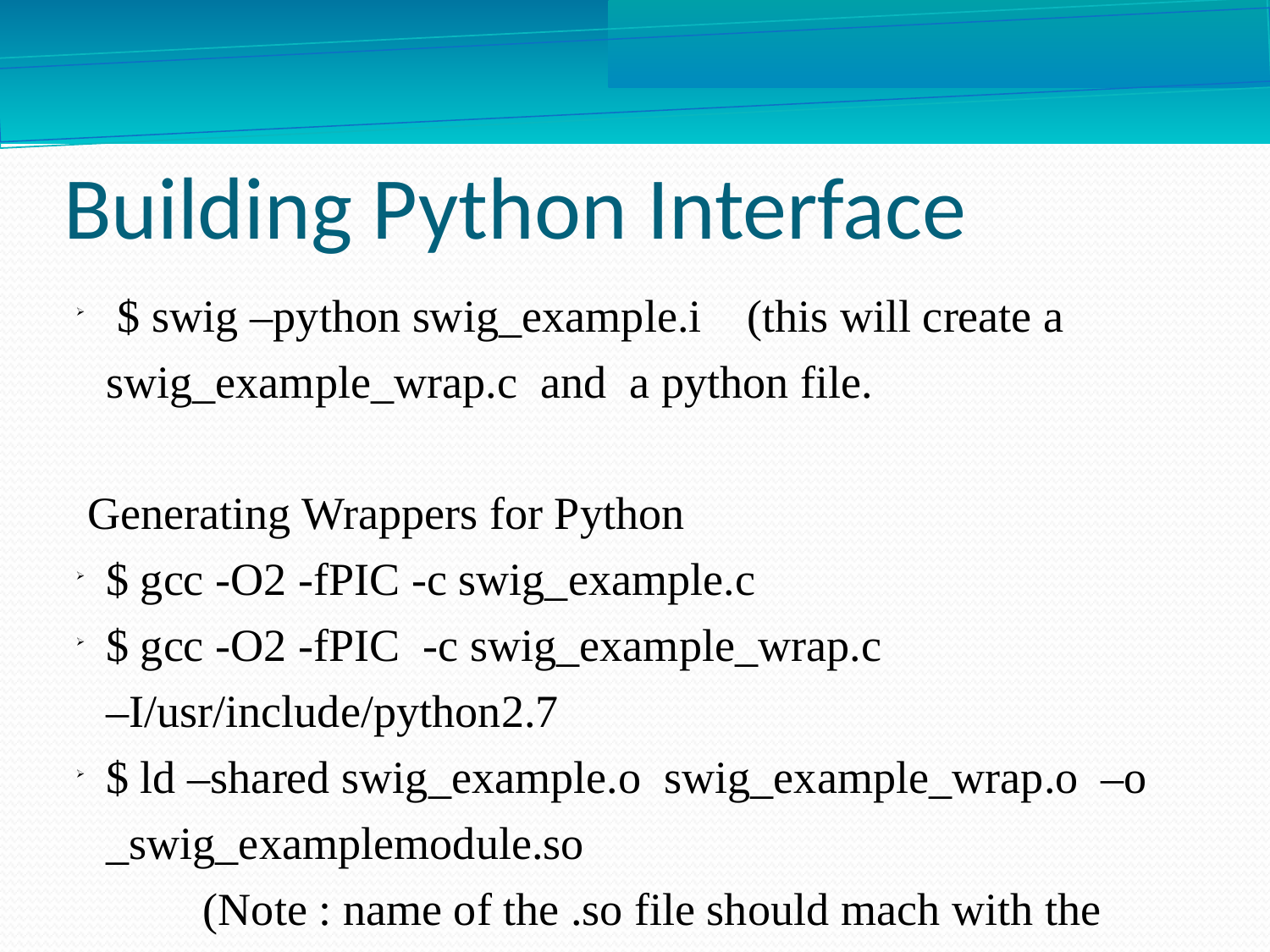

Building Python Interface
 $ swig –python swig_example.i    (this will create a swig_example_wrap.c  and  a python file.

 Generating Wrappers for Python
$ gcc -O2 -fPIC -c swig_example.c
$ gcc -O2 -fPIC  -c swig_example_wrap.c –I/usr/include/python2.7
$ ld –shared swig_example.o  swig_example_wrap.o  –o  _swig_examplemodule.so
	(Note : name of the .so file should mach with the  name of the module prefixed by an underscore ex: _swig_example.so or _swig_examplemodule.so)